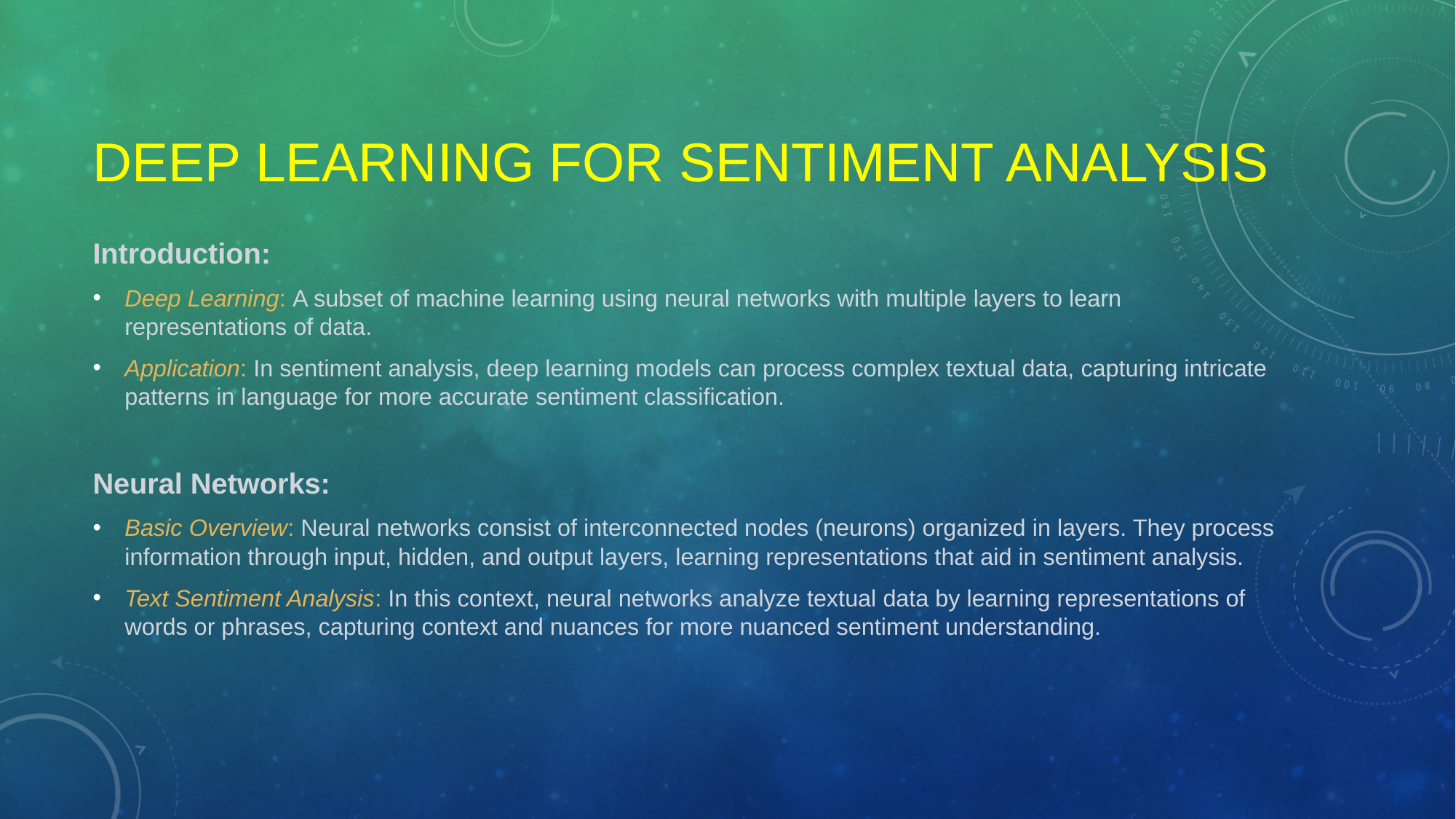

# Deep learning for sentiment analysis
Introduction:
Deep Learning: A subset of machine learning using neural networks with multiple layers to learn representations of data.
Application: In sentiment analysis, deep learning models can process complex textual data, capturing intricate patterns in language for more accurate sentiment classification.

Neural Networks:
Basic Overview: Neural networks consist of interconnected nodes (neurons) organized in layers. They process information through input, hidden, and output layers, learning representations that aid in sentiment analysis.
Text Sentiment Analysis: In this context, neural networks analyze textual data by learning representations of words or phrases, capturing context and nuances for more nuanced sentiment understanding.